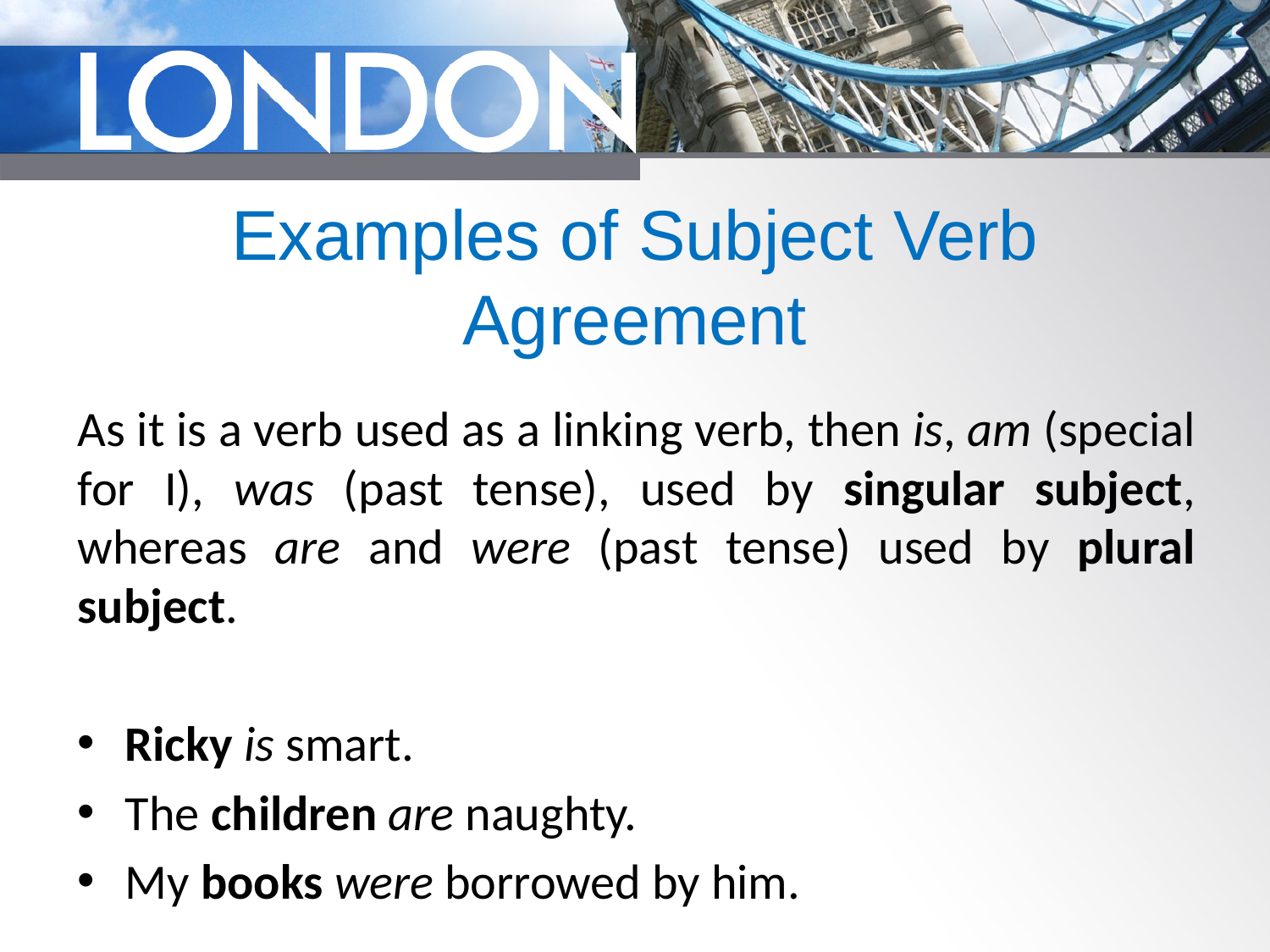

# Examples of Subject Verb Agreement
As it is a verb used as a linking verb, then is, am (special for I), was (past tense), used by singular subject, whereas are and were (past tense) used by plural subject.

Ricky is smart.
The children are naughty.
My books were borrowed by him.